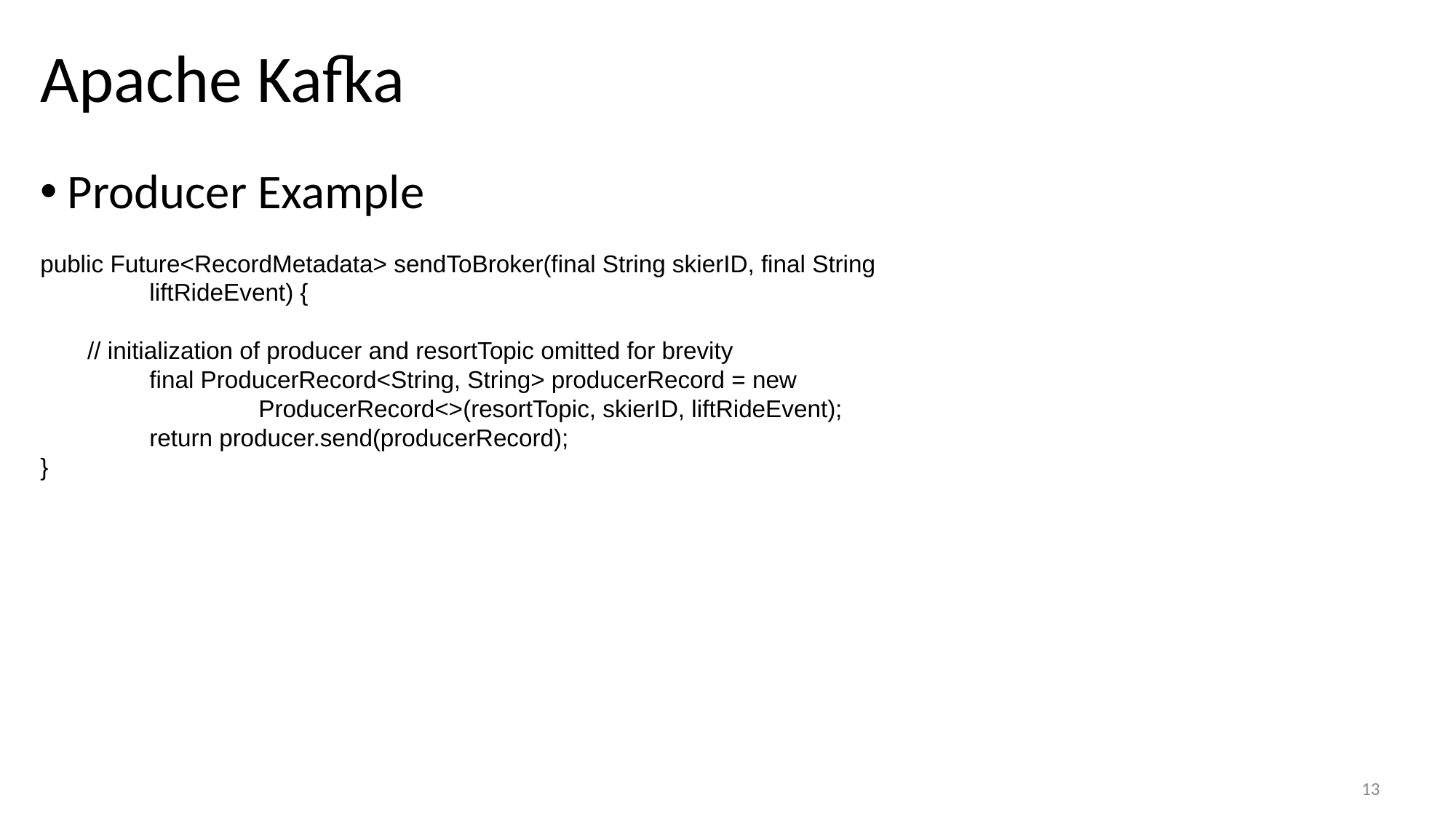

# Apache Kafka
Producer Example

public Future<RecordMetadata> sendToBroker(final String skierID, final String
	liftRideEvent) {

       // initialization of producer and resortTopic omitted for brevity
	final ProducerRecord<String, String> producerRecord = new
 		ProducerRecord<>(resortTopic, skierID, liftRideEvent);
    	return producer.send(producerRecord);
}